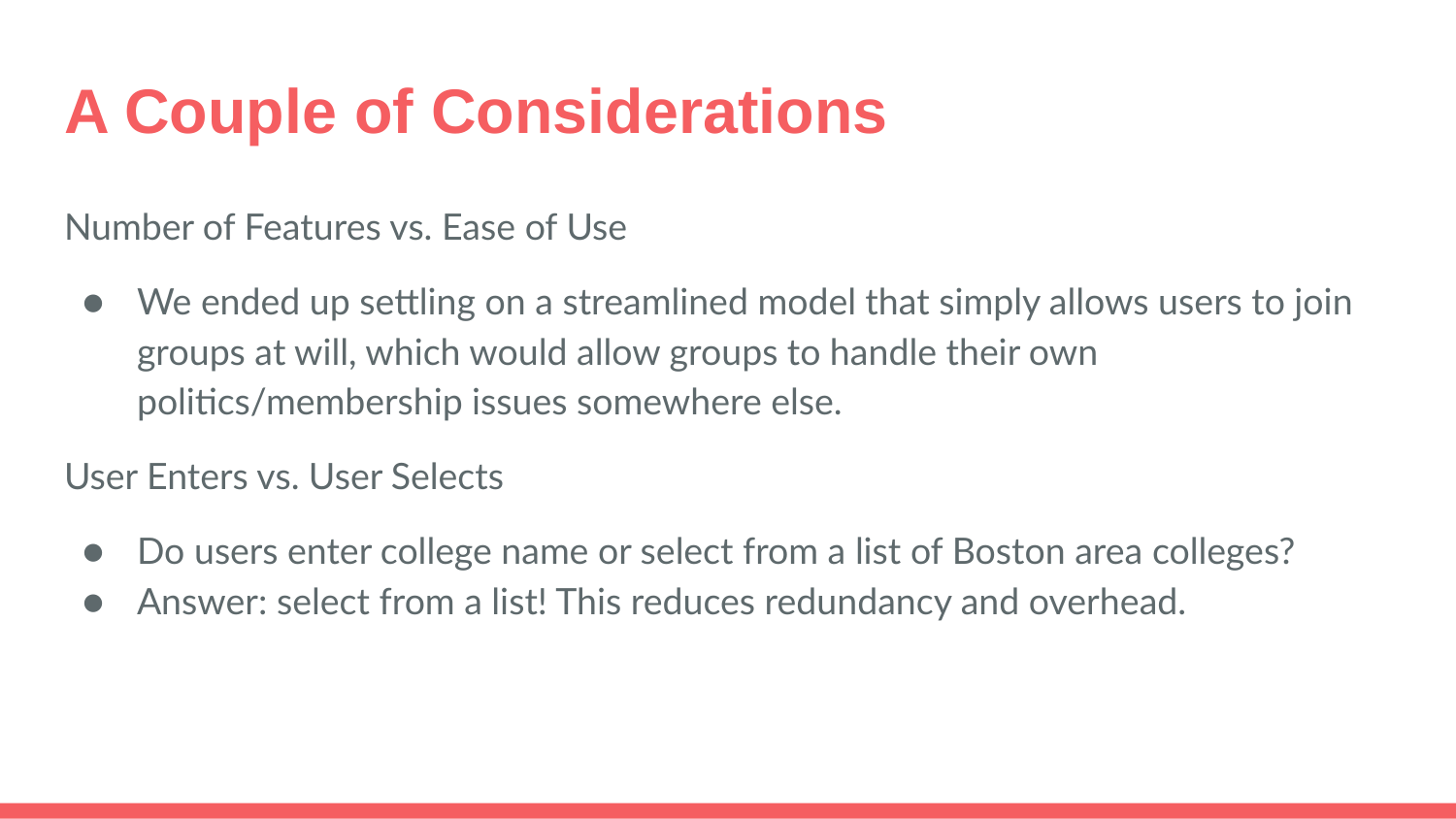

# A Couple of Considerations
Number of Features vs. Ease of Use
We ended up settling on a streamlined model that simply allows users to join groups at will, which would allow groups to handle their own politics/membership issues somewhere else.
User Enters vs. User Selects
Do users enter college name or select from a list of Boston area colleges?
Answer: select from a list! This reduces redundancy and overhead.